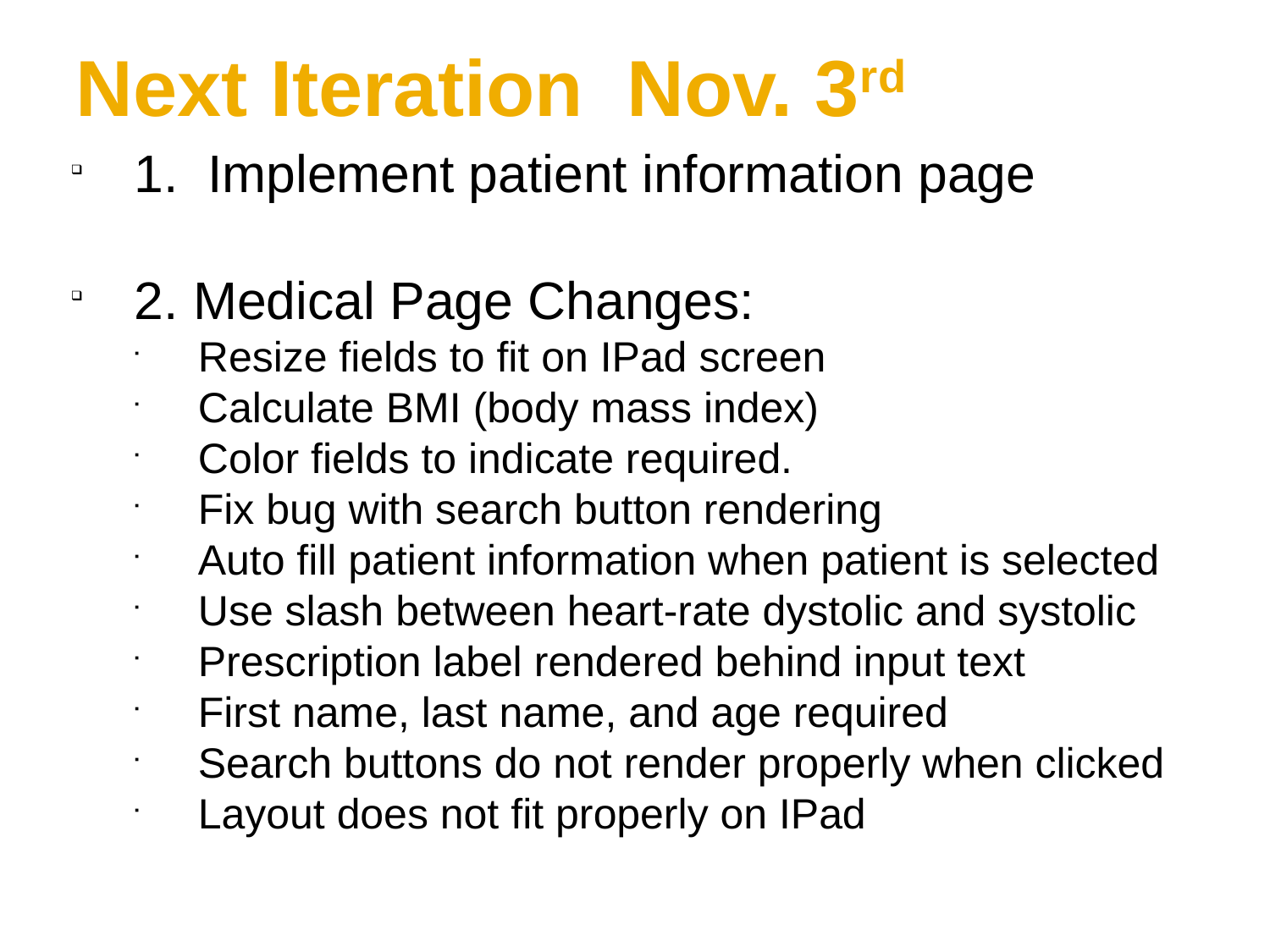

Next Iteration  Nov. 3rd
1.  Implement patient information page

2. Medical Page Changes:
Resize fields to fit on IPad screen
Calculate BMI (body mass index)
Color fields to indicate required.
Fix bug with search button rendering
Auto fill patient information when patient is selected
Use slash between heart-rate dystolic and systolic
Prescription label rendered behind input text
First name, last name, and age required
Search buttons do not render properly when clicked
Layout does not fit properly on IPad